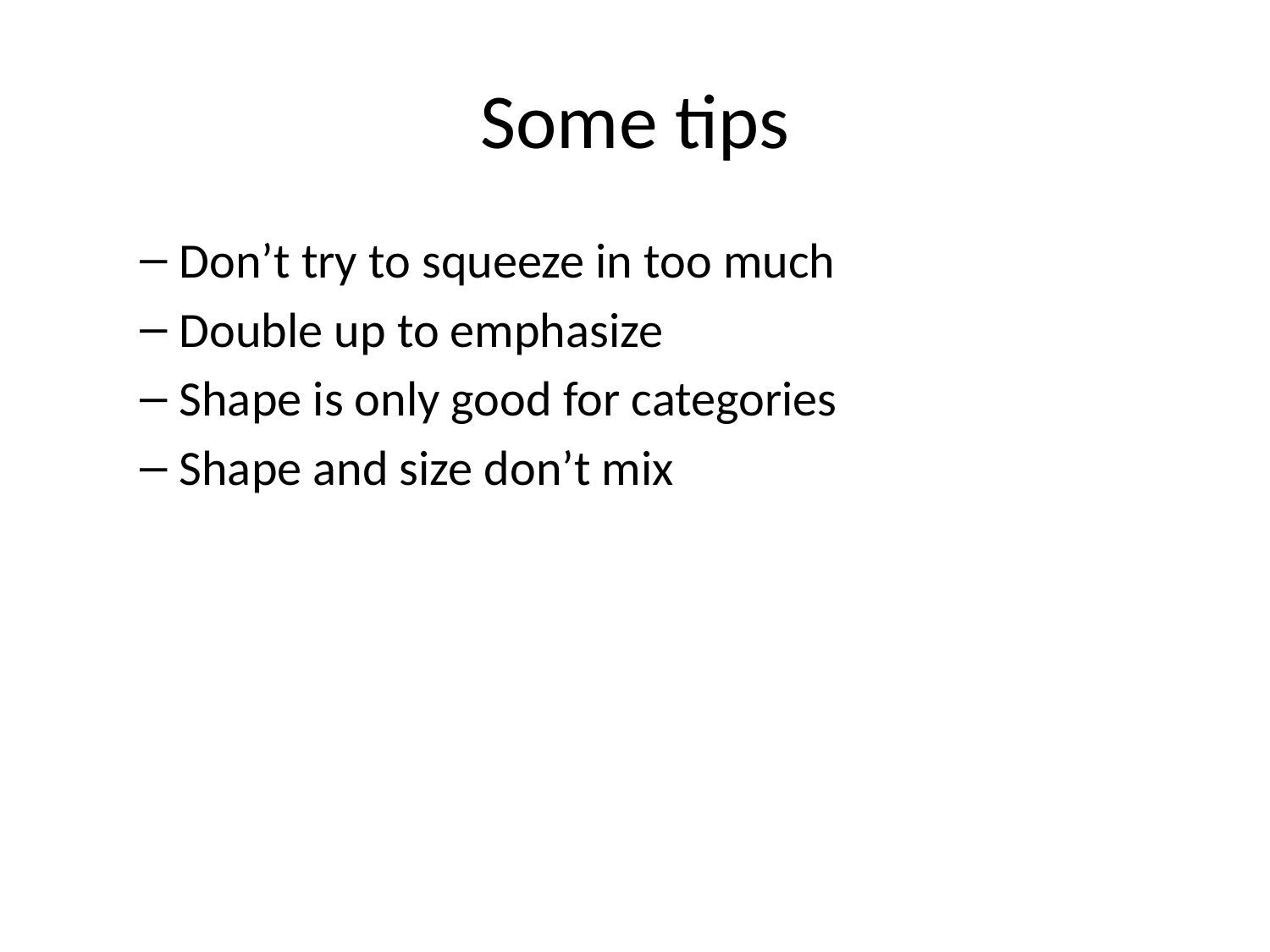

# Some tips
Don’t try to squeeze in too much
Double up to emphasize
Shape is only good for categories
Shape and size don’t mix